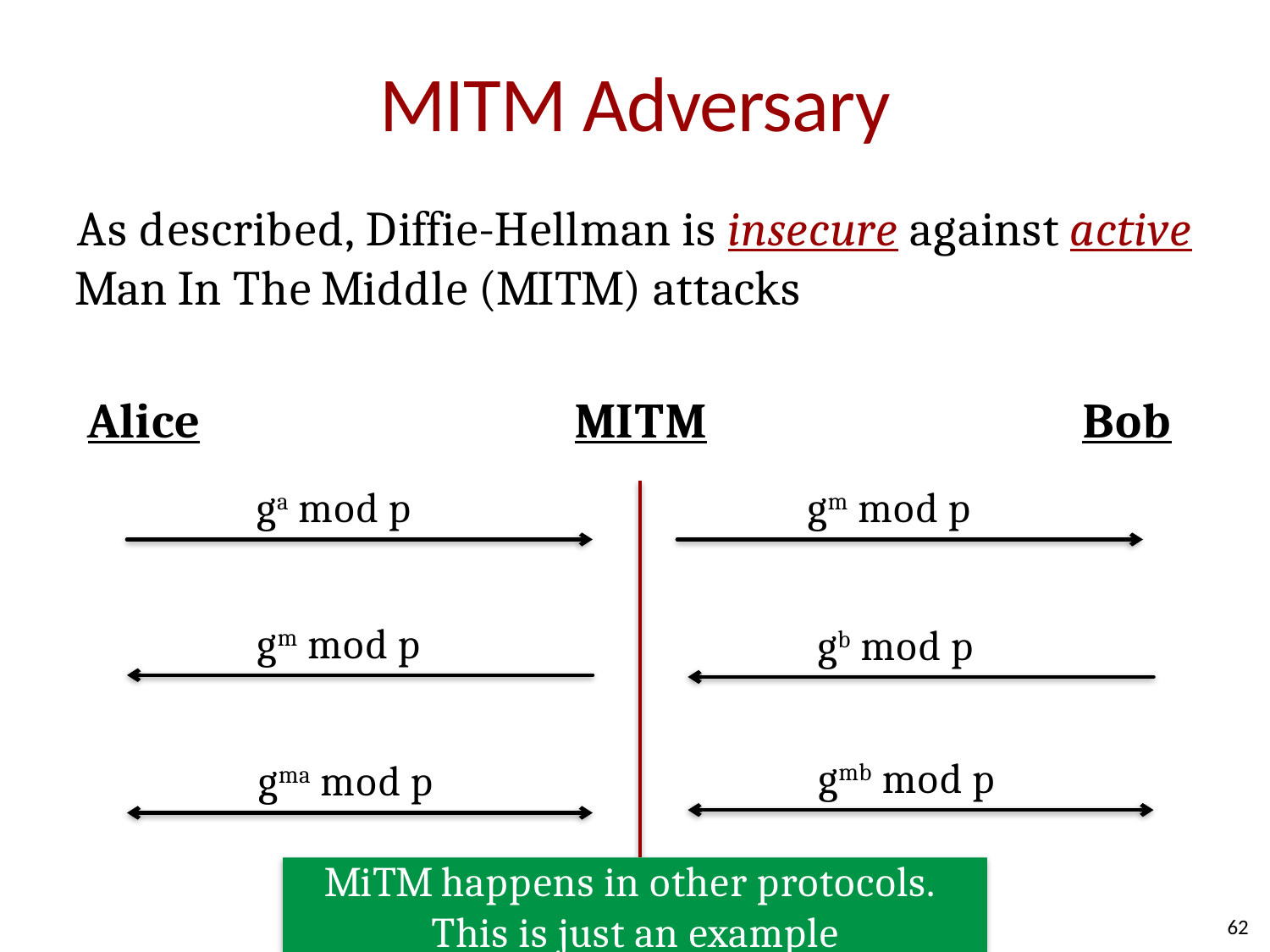

# MITM Adversary
As described, Diffie-Hellman is insecure against active Man In The Middle (MITM) attacks
Alice
MITM
Bob
ga mod p
gm mod p
gm mod p
gb mod p
gmb mod p
gma mod p
MiTM happens in other protocols.
This is just an example
62